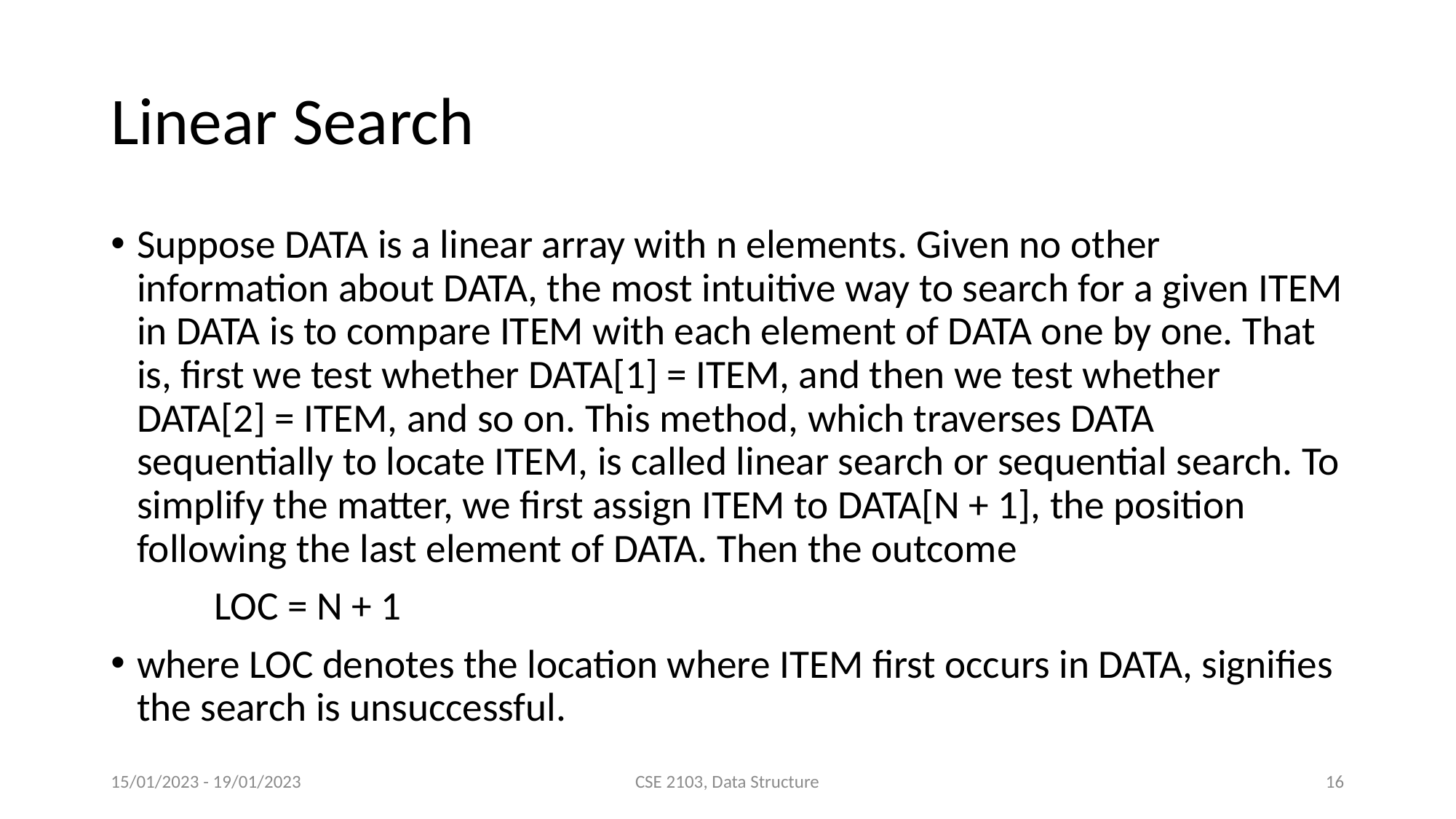

# Linear Search
Suppose DATA is a linear array with n elements. Given no other information about DATA, the most intuitive way to search for a given ITEM in DATA is to compare ITEM with each element of DATA one by one. That is, first we test whether DATA[1] = ITEM, and then we test whether DATA[2] = ITEM, and so on. This method, which traverses DATA sequentially to locate ITEM, is called linear search or sequential search. To simplify the matter, we first assign ITEM to DATA[N + 1], the position following the last element of DATA. Then the outcome
	LOC = N + 1
where LOC denotes the location where ITEM first occurs in DATA, signifies the search is unsuccessful.
15/01/2023 - 19/01/2023
CSE 2103, Data Structure
16